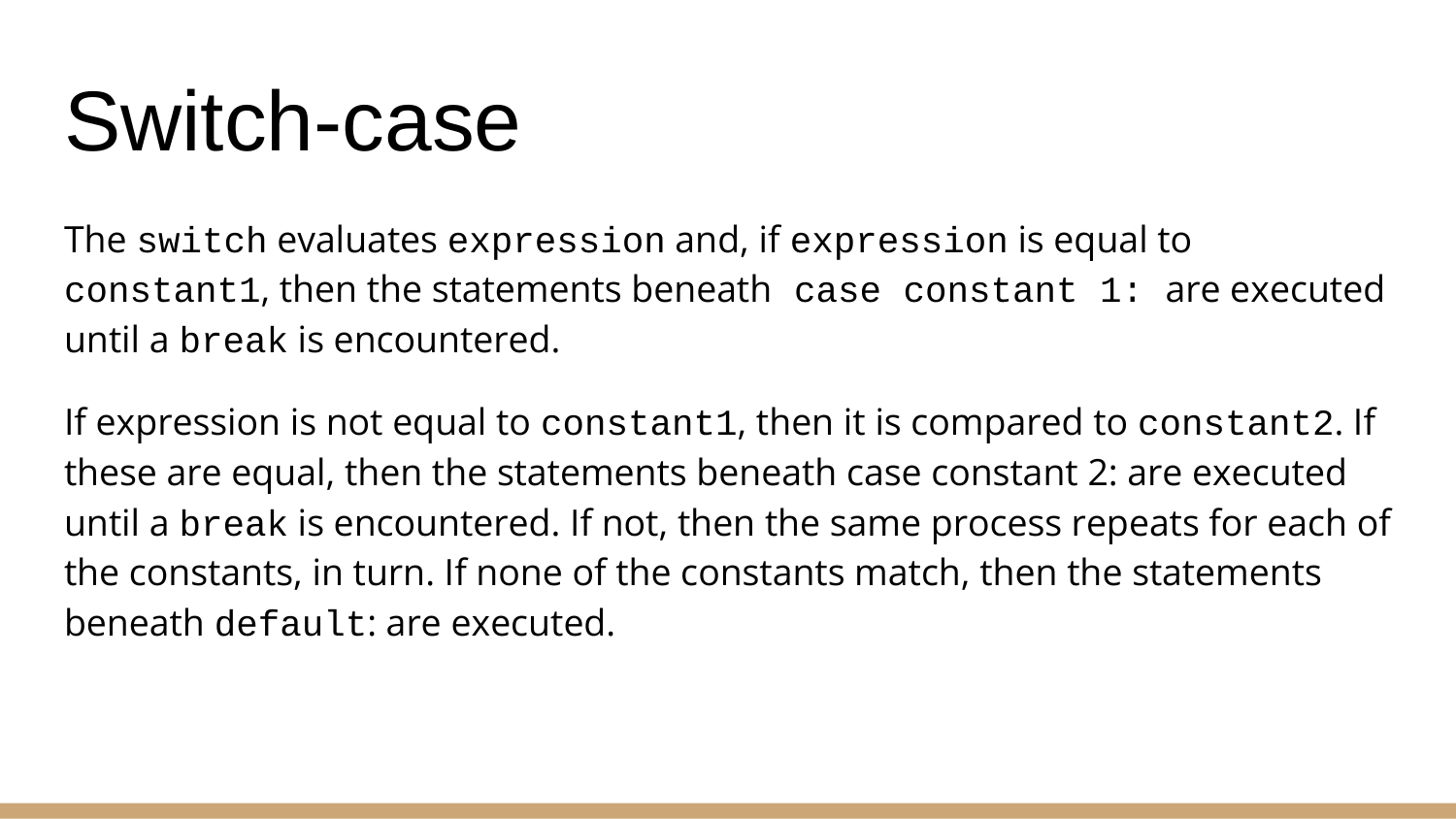

# Switch-case
The switch evaluates expression and, if expression is equal to constant1, then the statements beneath case constant 1: are executed until a break is encountered.
If expression is not equal to constant1, then it is compared to constant2. If these are equal, then the statements beneath case constant 2: are executed until a break is encountered. If not, then the same process repeats for each of the constants, in turn. If none of the constants match, then the statements beneath default: are executed.